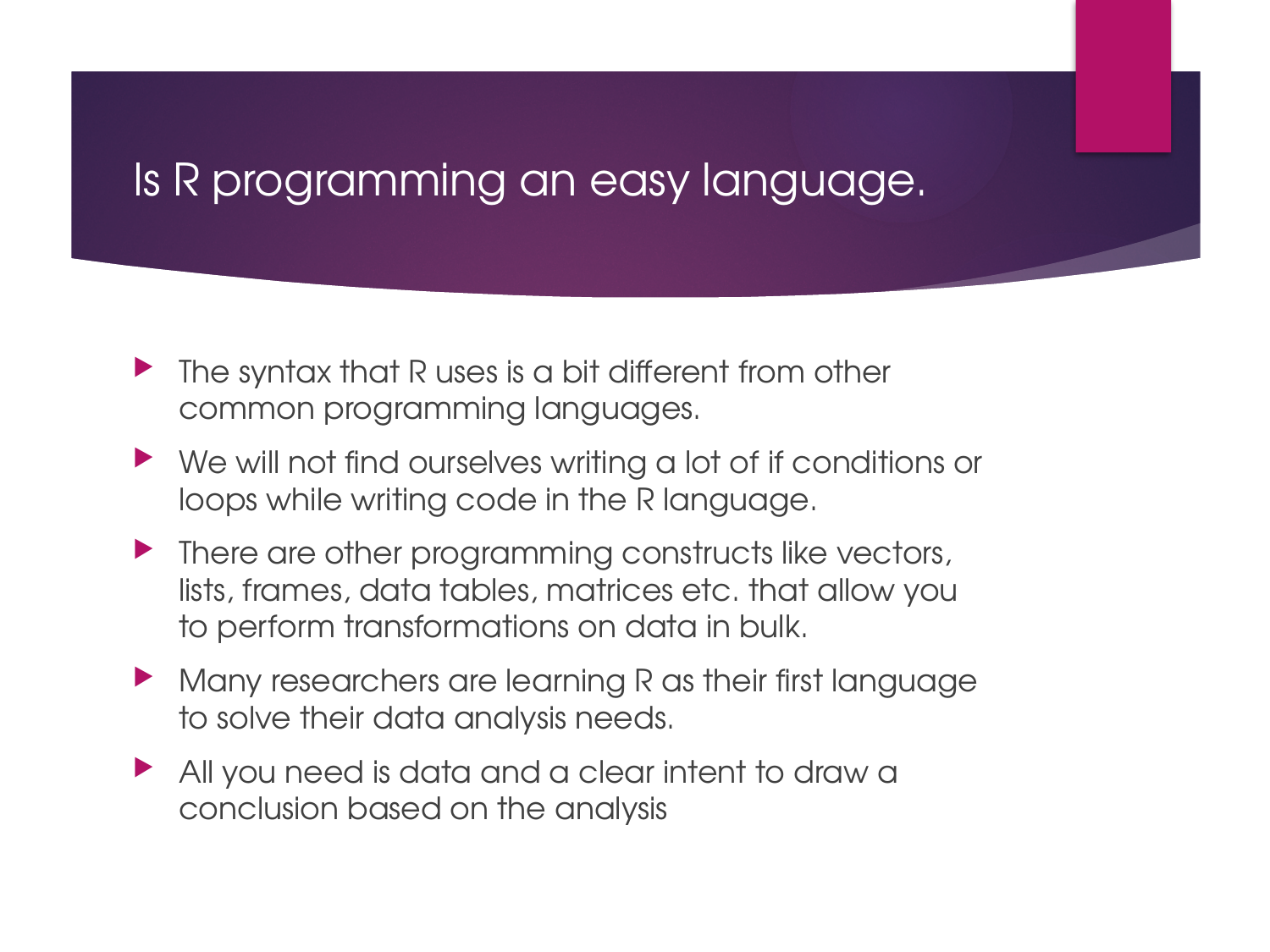

# Is R programming an easy language.
The syntax that R uses is a bit different from other common programming languages.
We will not find ourselves writing a lot of if conditions or loops while writing code in the R language.
There are other programming constructs like vectors, lists, frames, data tables, matrices etc. that allow you to perform transformations on data in bulk.
Many researchers are learning R as their first language to solve their data analysis needs.
All you need is data and a clear intent to draw a conclusion based on the analysis